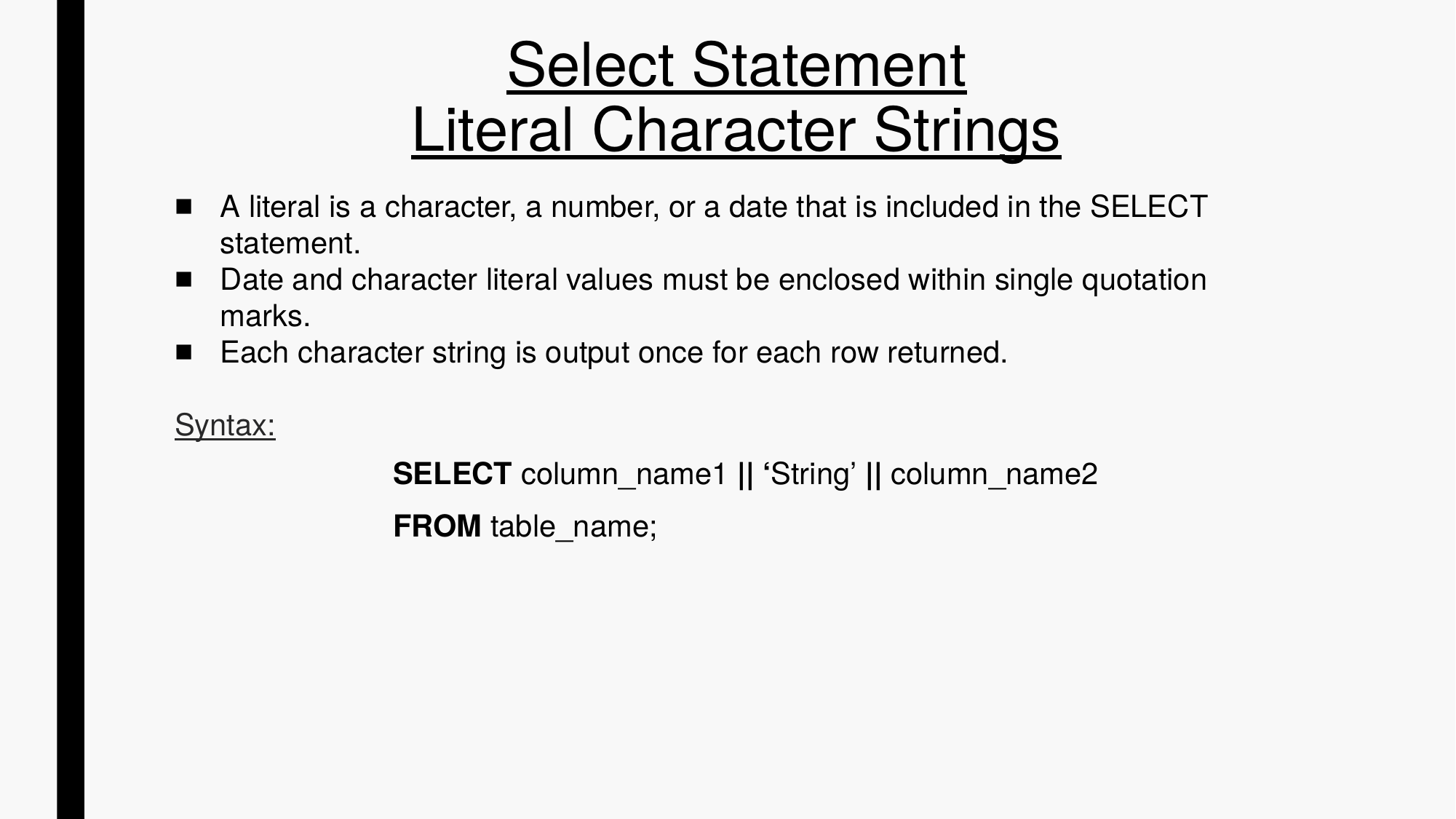

# Select Statement Literal Character Strings
A literal is a character, a number, or a date that is included in the SELECT statement.
Date and character literal values must be enclosed within single quotation marks.
Each character string is output once for each row returned.

Syntax:
		SELECT column_name1 || ‘String’ || column_name2
		FROM table_name;